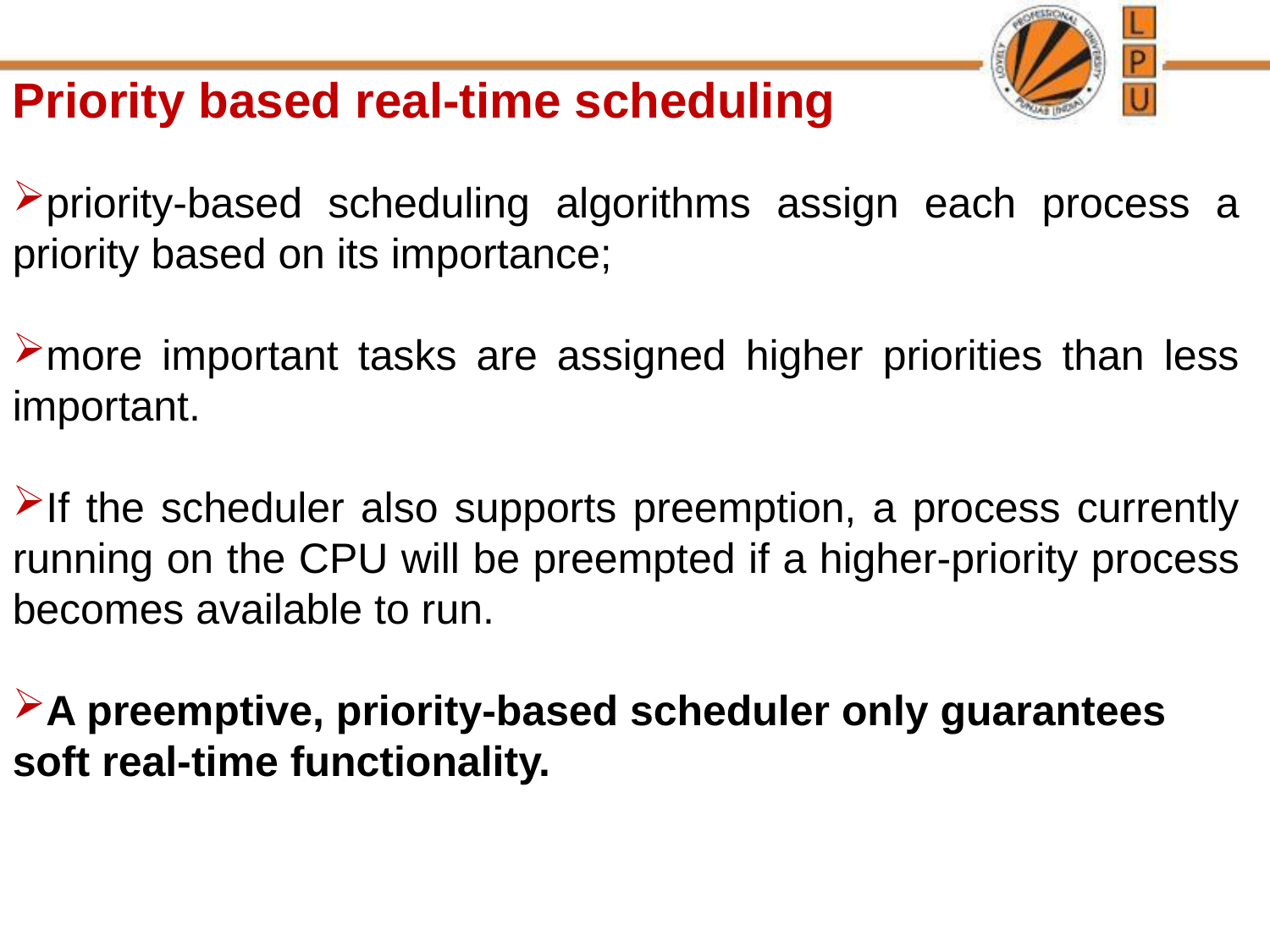

Priority based real-time scheduling
priority-based scheduling algorithms assign each process a priority based on its importance;

more important tasks are assigned higher priorities than less important.

If the scheduler also supports preemption, a process currently running on the CPU will be preempted if a higher-priority process becomes available to run.

A preemptive, priority-based scheduler only guarantees
soft real-time functionality.